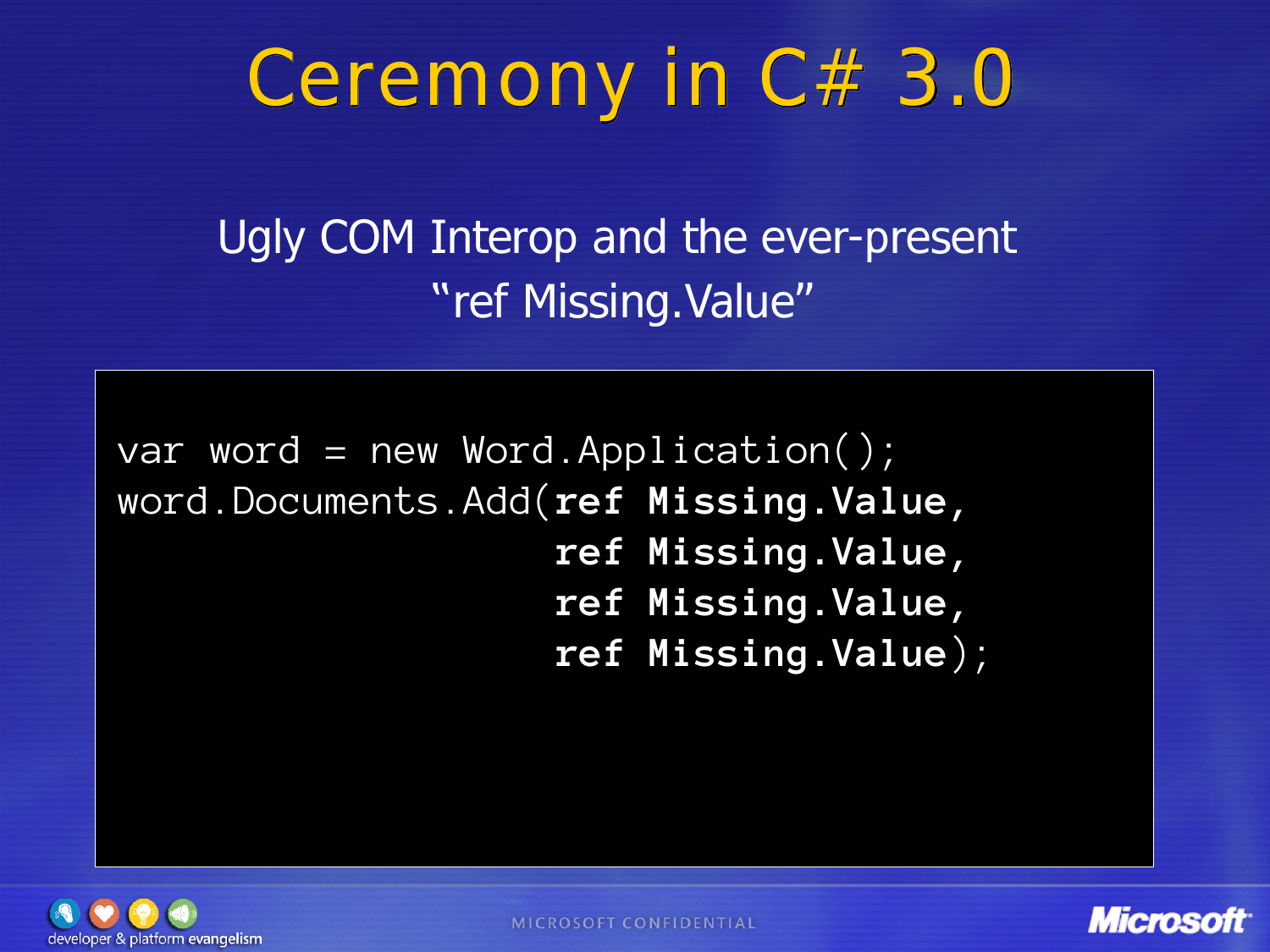

# Ceremony in C# 3.0
Ugly COM Interop and the ever-present
“ref Missing.Value”

 var word = new Word.Application();
 word.Documents.Add(ref Missing.Value,
                    ref Missing.Value,
                    ref Missing.Value,
                    ref Missing.Value);